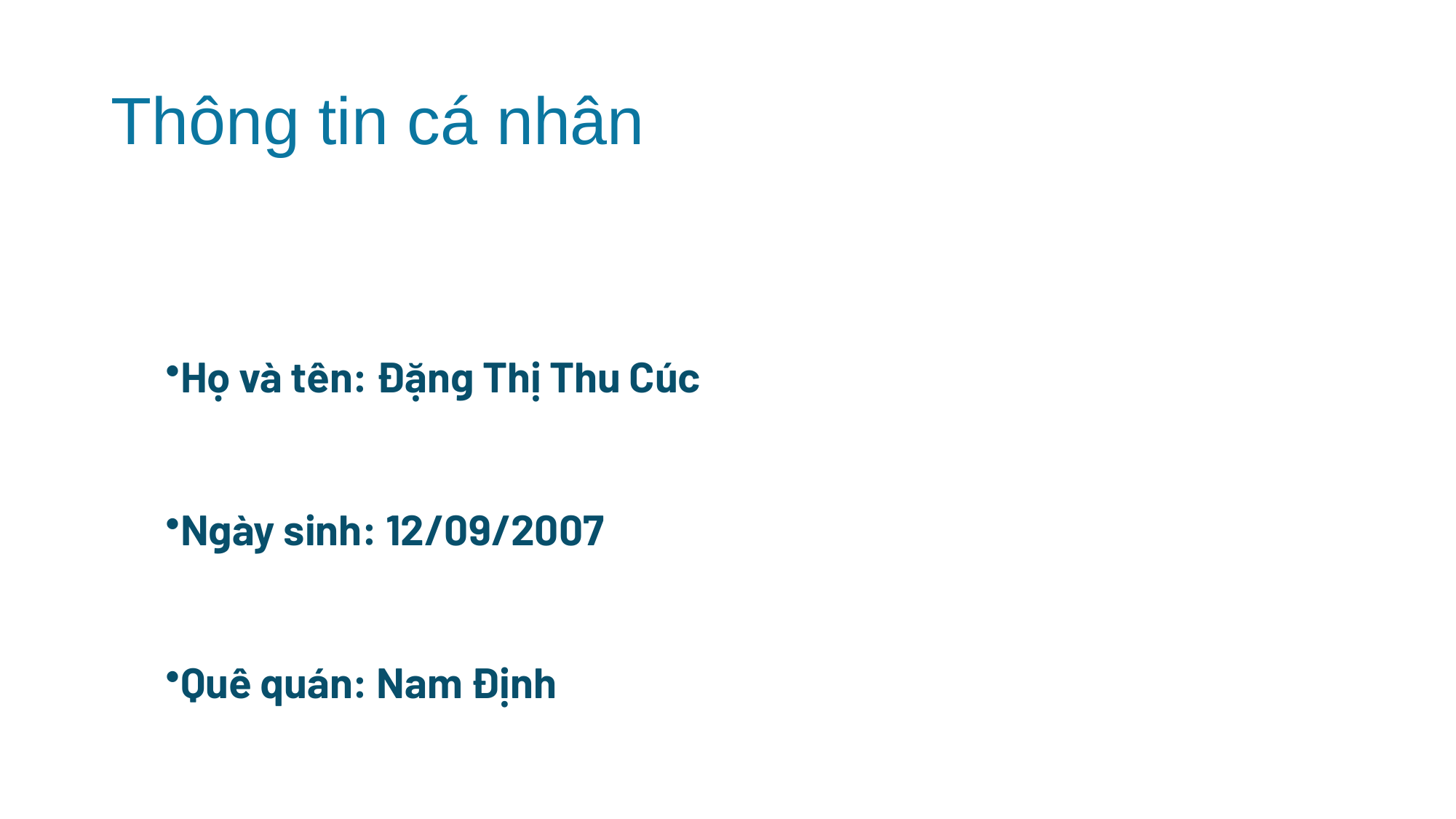

# Thông tin cá nhân
Họ và tên: Đặng Thị Thu Cúc
Ngày sinh: 12/09/2007
Quê quán: Nam Định